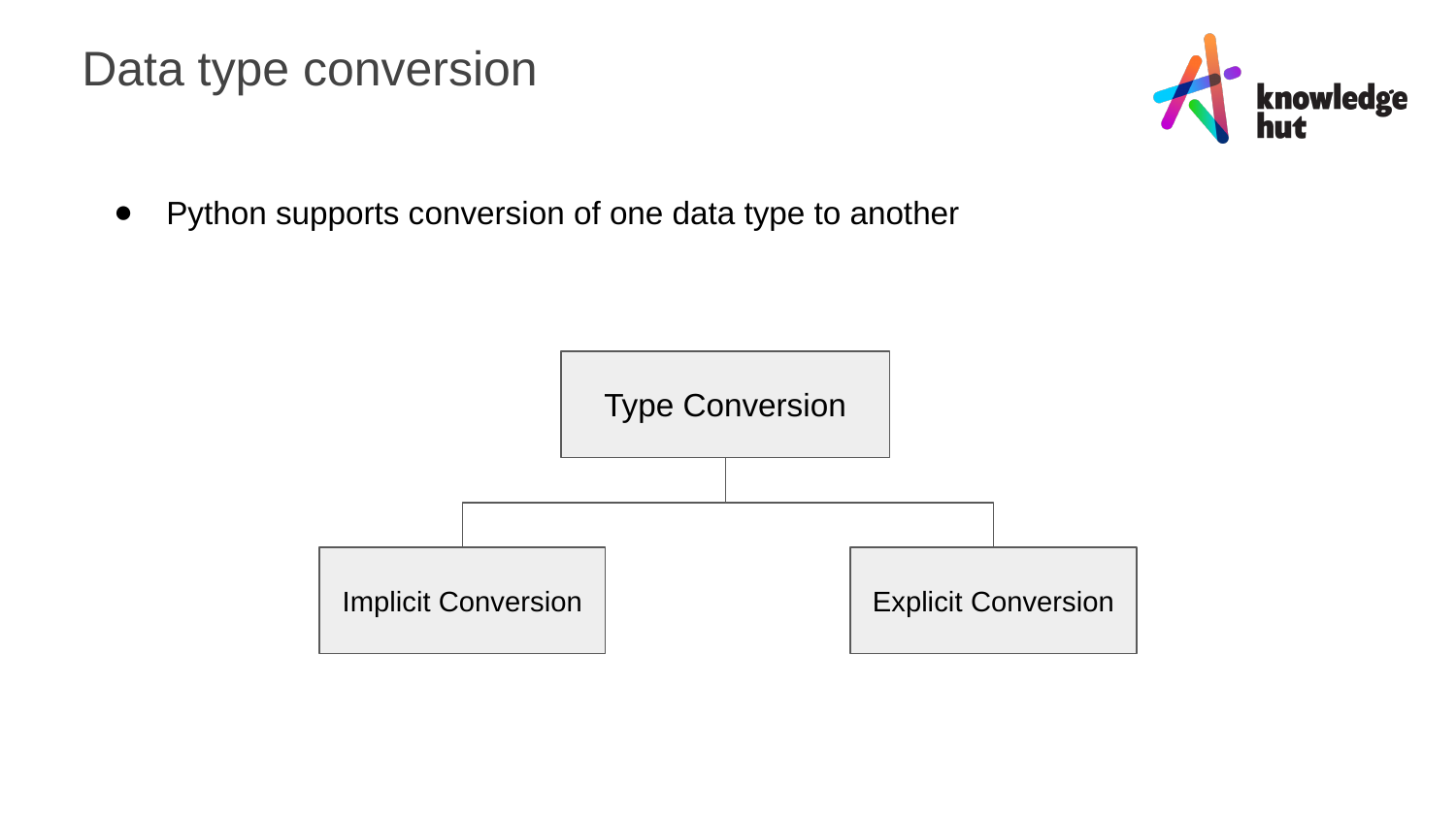

Data type conversion
Python supports conversion of one data type to another
Type Conversion
Implicit Conversion
Explicit Conversion